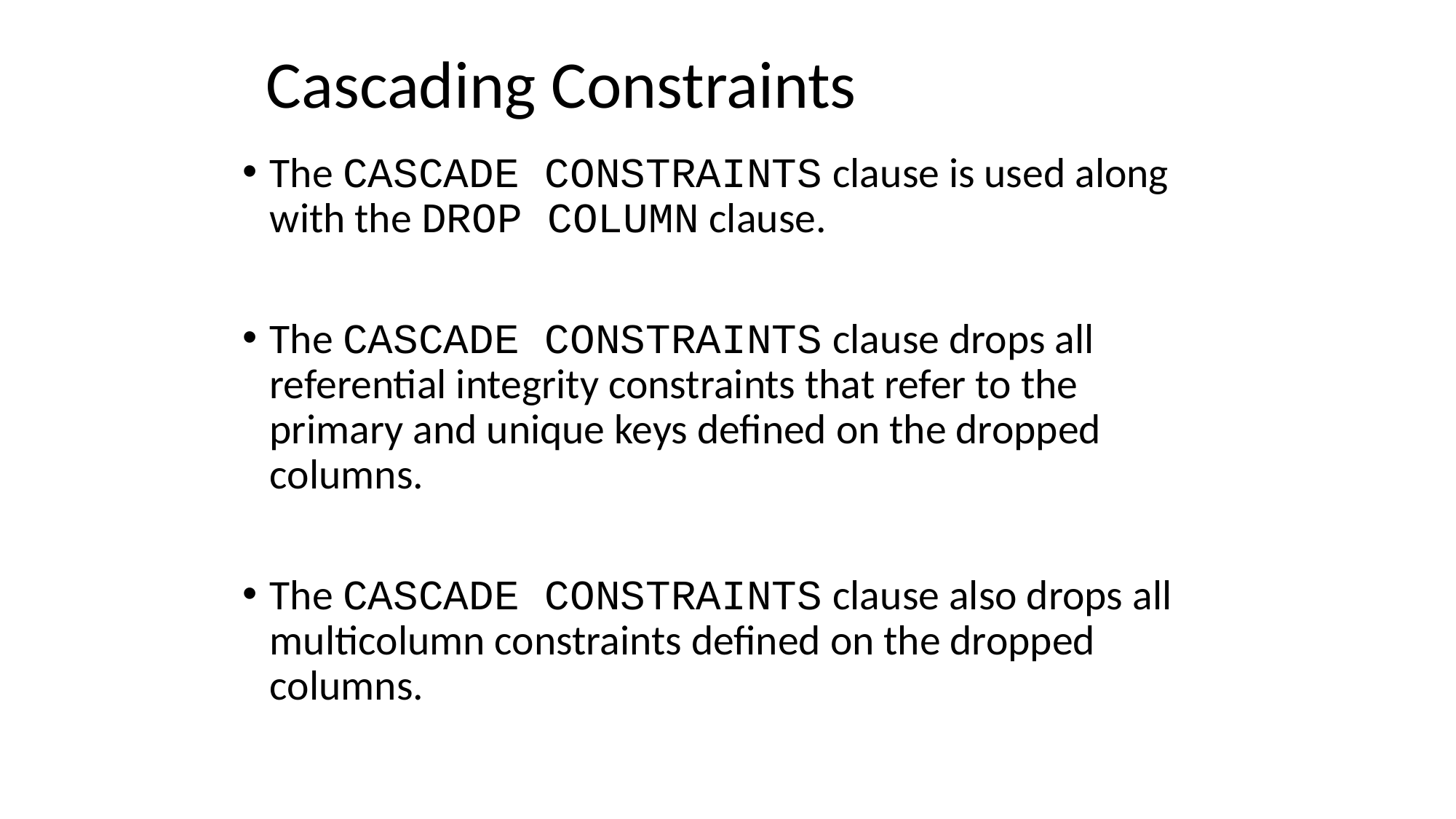

# Cascading Constraints
The CASCADE CONSTRAINTS clause is used along with the DROP COLUMN clause.

The CASCADE CONSTRAINTS clause drops all referential integrity constraints that refer to the primary and unique keys defined on the dropped columns.

The CASCADE CONSTRAINTS clause also drops all multicolumn constraints defined on the dropped columns.